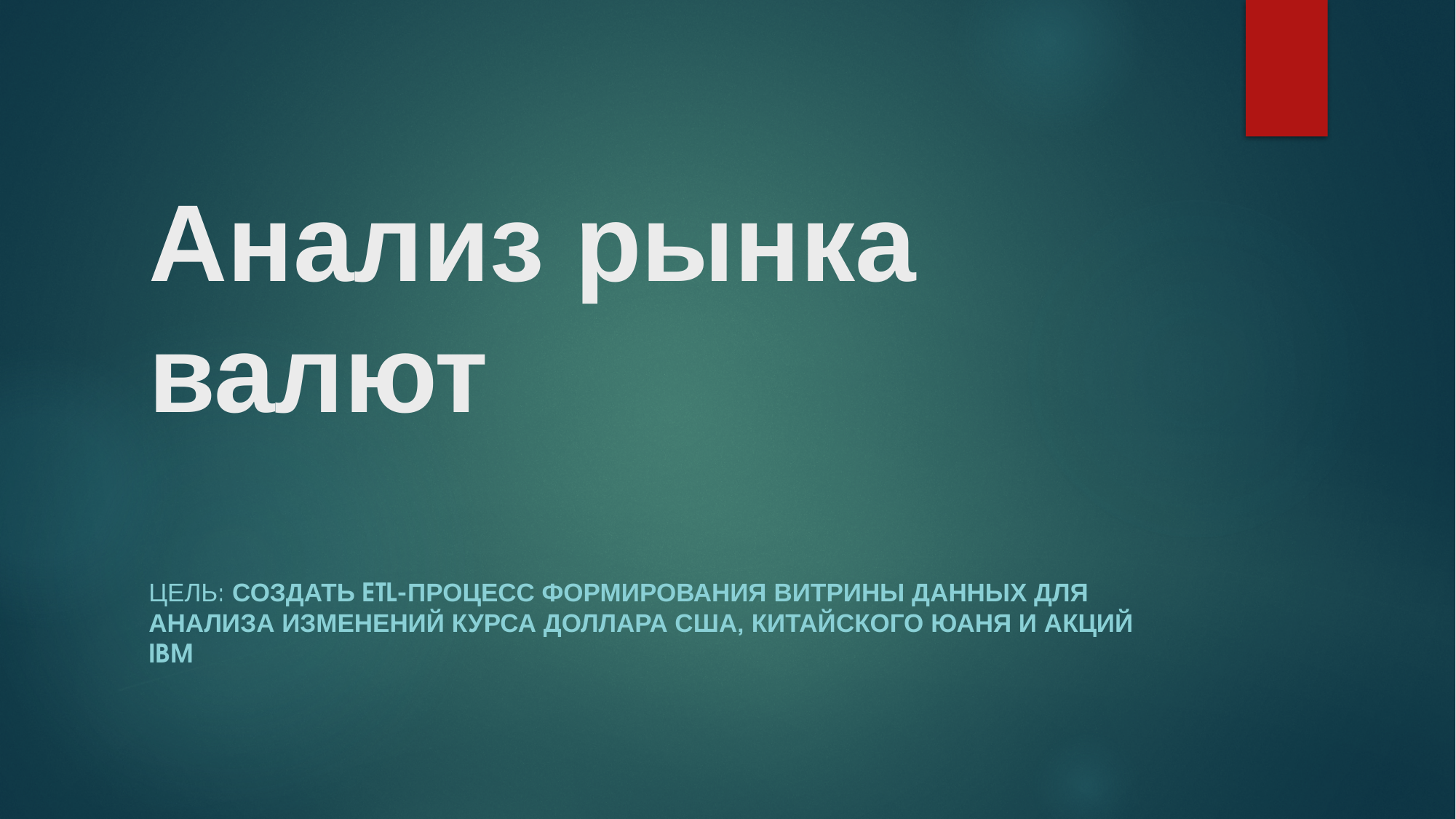

# Анализ рынка валют
Цель: Создать ETL-процесс формирования витрины данных для анализа изменений курса доллара США, китайского юаня и акций IBM